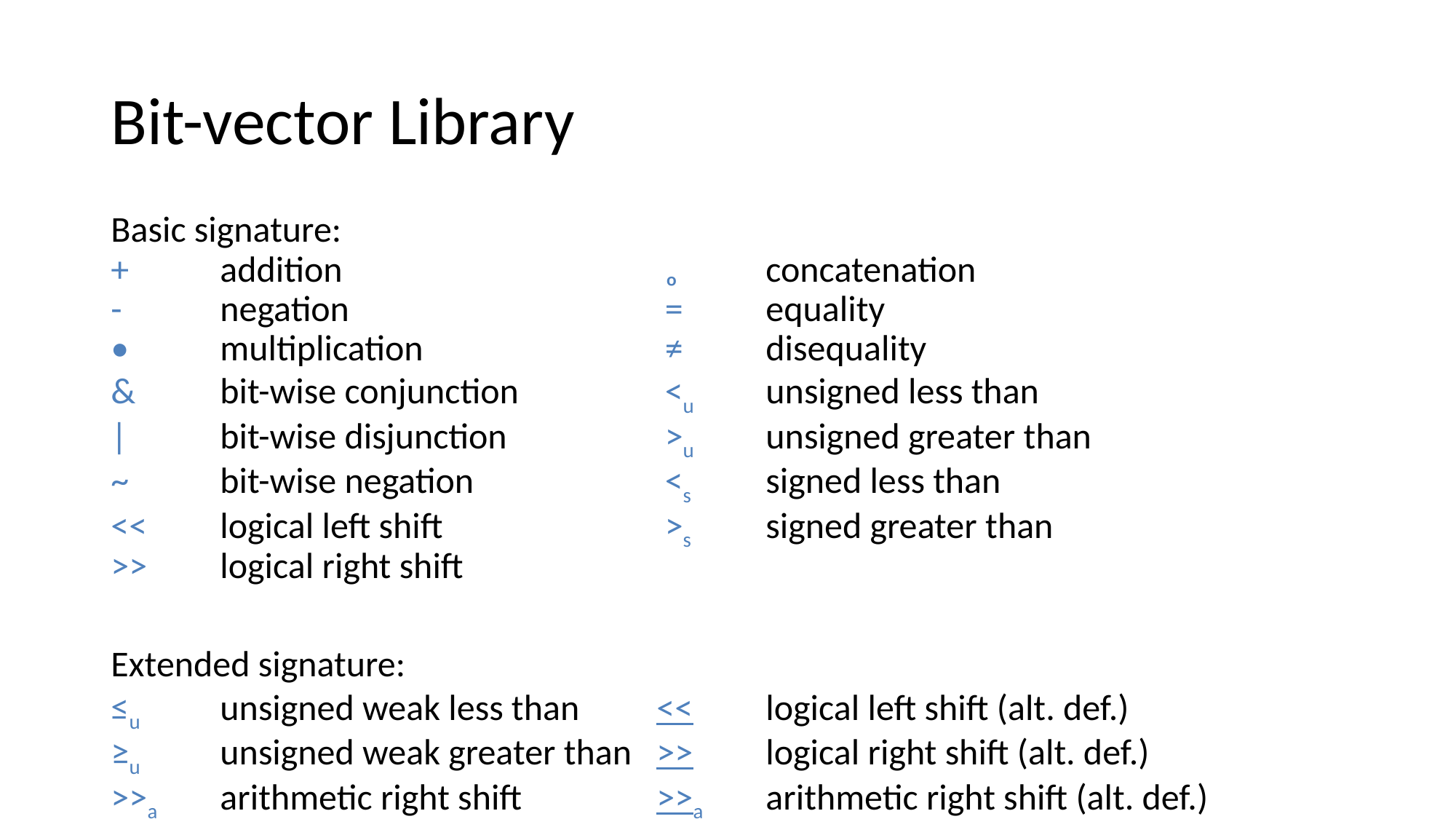

# Bit-vector Library
Basic signature:
+	addition			 ₒ   	concatenation
-  	negation			 =  	equality
• 	multiplication		 	 ≠  	disequality
& 	bit-wise conjunction		 <u	unsigned less than
|  	bit-wise disjunction	 	 >u	unsigned greater than
~ 	bit-wise negation		 <s	signed less than
<< 	logical left shift		 >s 	signed greater than
>> 	logical right shift
Extended signature:
≤u 	unsigned weak less than	<<	logical left shift (alt. def.)
≥u 	unsigned weak greater than	>>	logical right shift (alt. def.)
>>a	arithmetic right shift		>>a	arithmetic right shift (alt. def.)